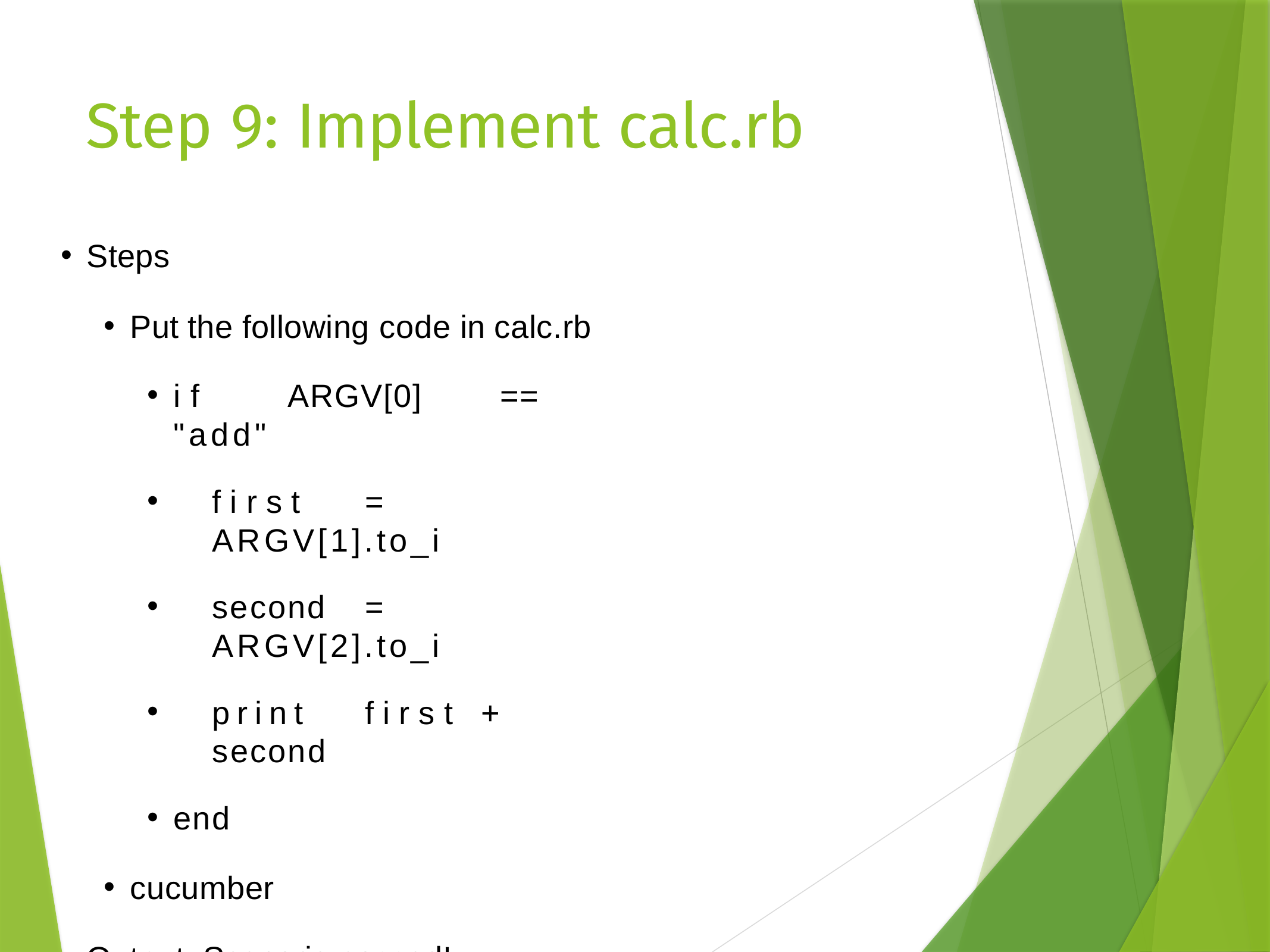

# Step 9: Implement calc.rb
Steps

Put the following code in calc.rb

if	ARGV[0]	==	"add"
first	=	ARGV[1].to_i
second	=	ARGV[2].to_i
print	first	+	second
end

cucumber

Output: Scenario passed!